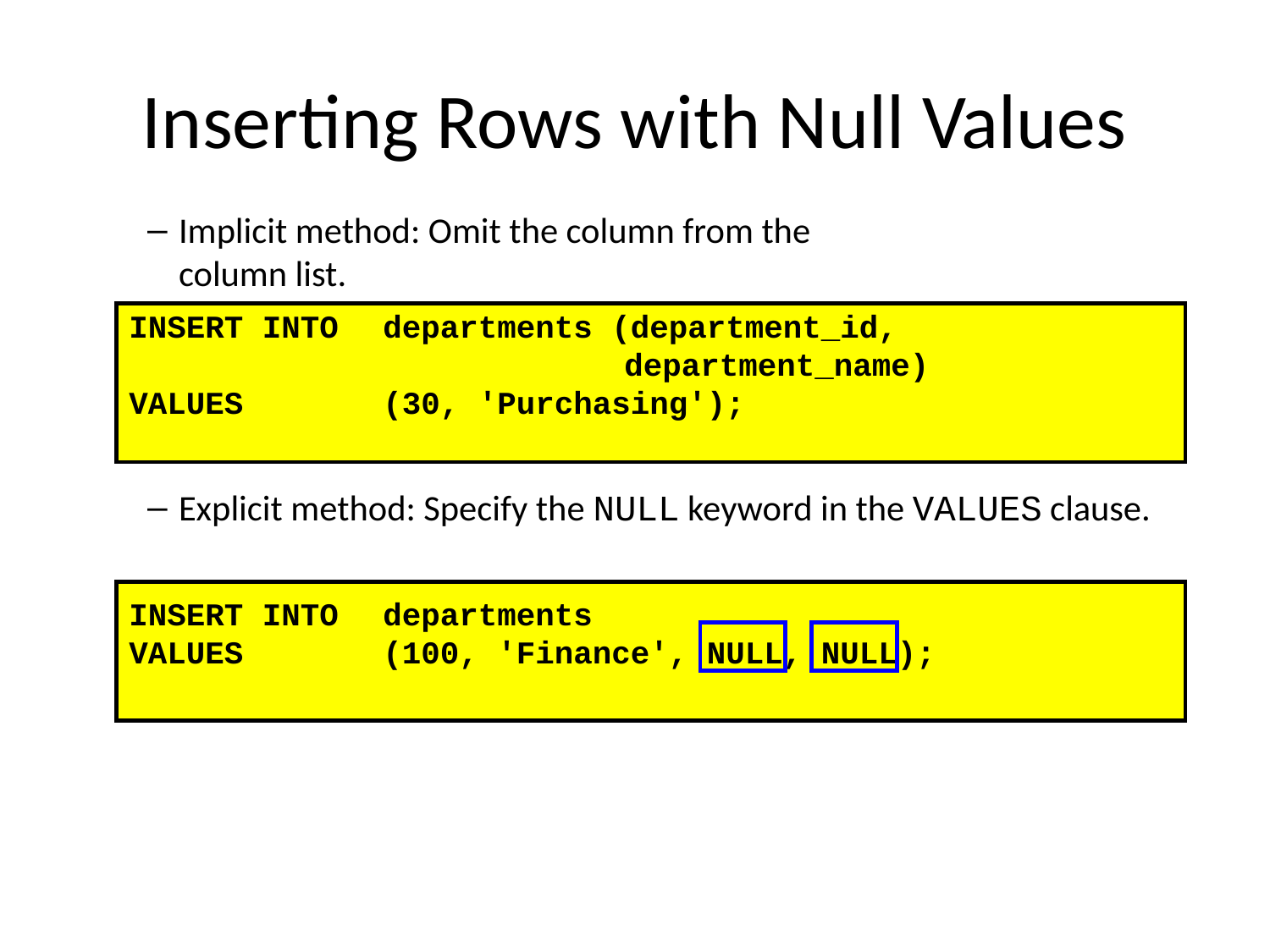

# Inserting Rows with Null Values
Implicit method: Omit the column from the
column list.

Explicit method: Specify the NULL keyword in the VALUES clause.
INSERT INTO	departments (department_id,
                          department_name)
VALUES		(30, 'Purchasing');

INSERT INTO	departments
VALUES		(100, 'Finance', NULL, NULL);